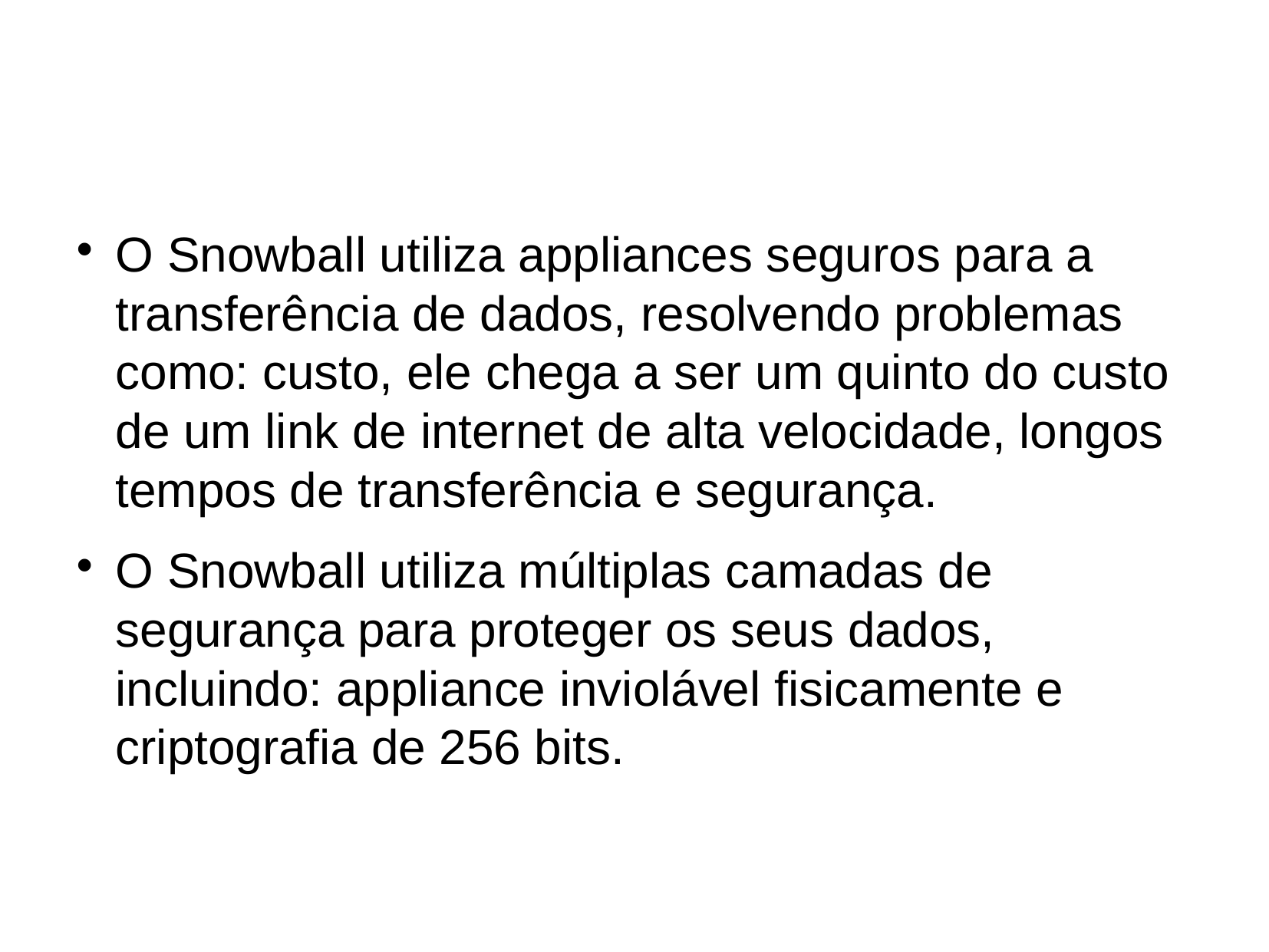

O Snowball utiliza appliances seguros para a transferência de dados, resolvendo problemas como: custo, ele chega a ser um quinto do custo de um link de internet de alta velocidade, longos tempos de transferência e segurança.
O Snowball utiliza múltiplas camadas de segurança para proteger os seus dados, incluindo: appliance inviolável fisicamente e criptografia de 256 bits.